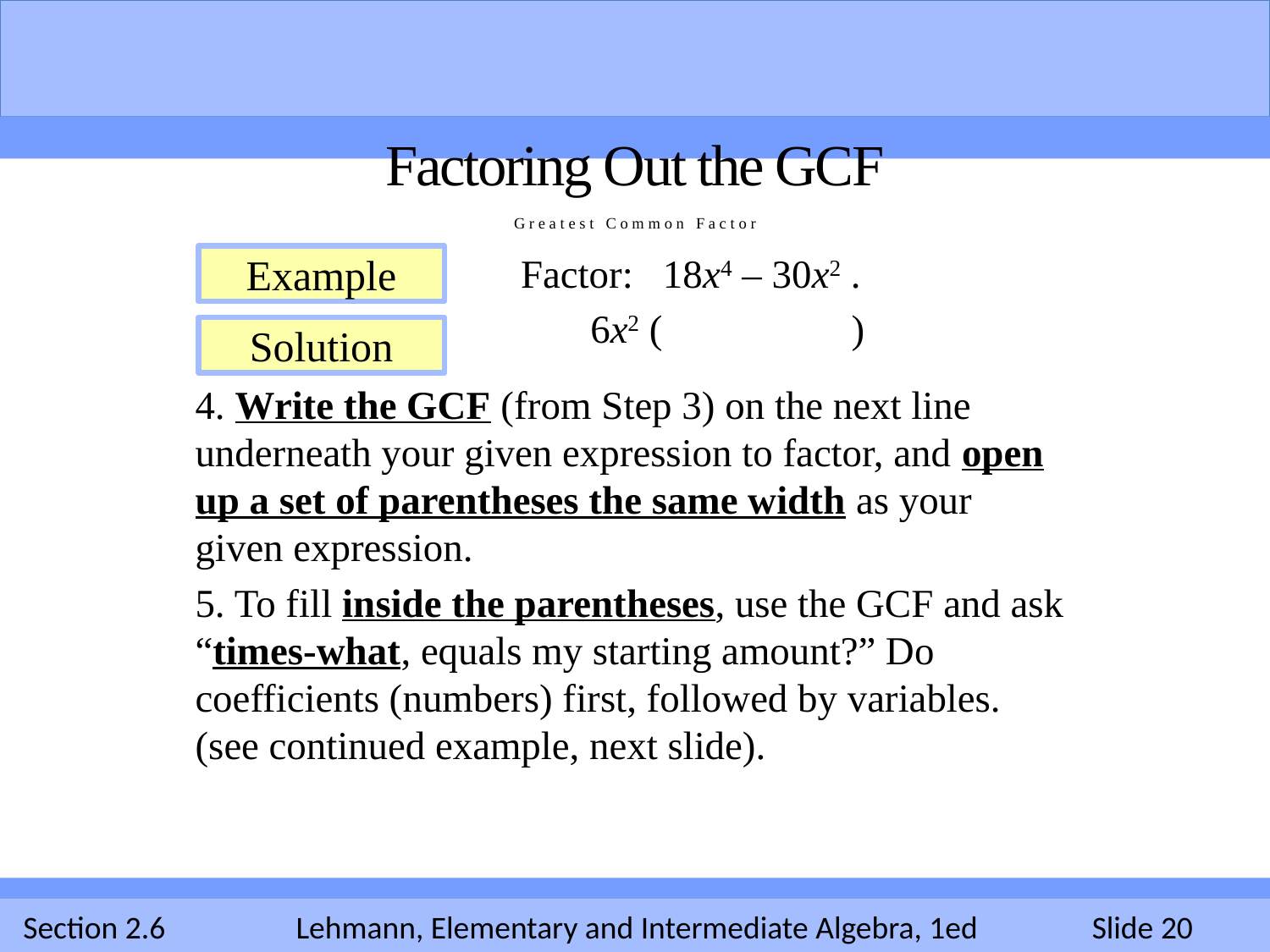

Factoring Out the GCF
Greatest Common Factor
Factor:   18x4 – 30x2 .
       6x2 (                   )
Example
Solution
4. Write the GCF (from Step 3) on the next line underneath your given expression to factor, and open up a set of parentheses the same width as your given expression.
5. To fill inside the parentheses, use the GCF and ask “times-what, equals my starting amount?” Do coefficients (numbers) first, followed by variables. (see continued example, next slide).